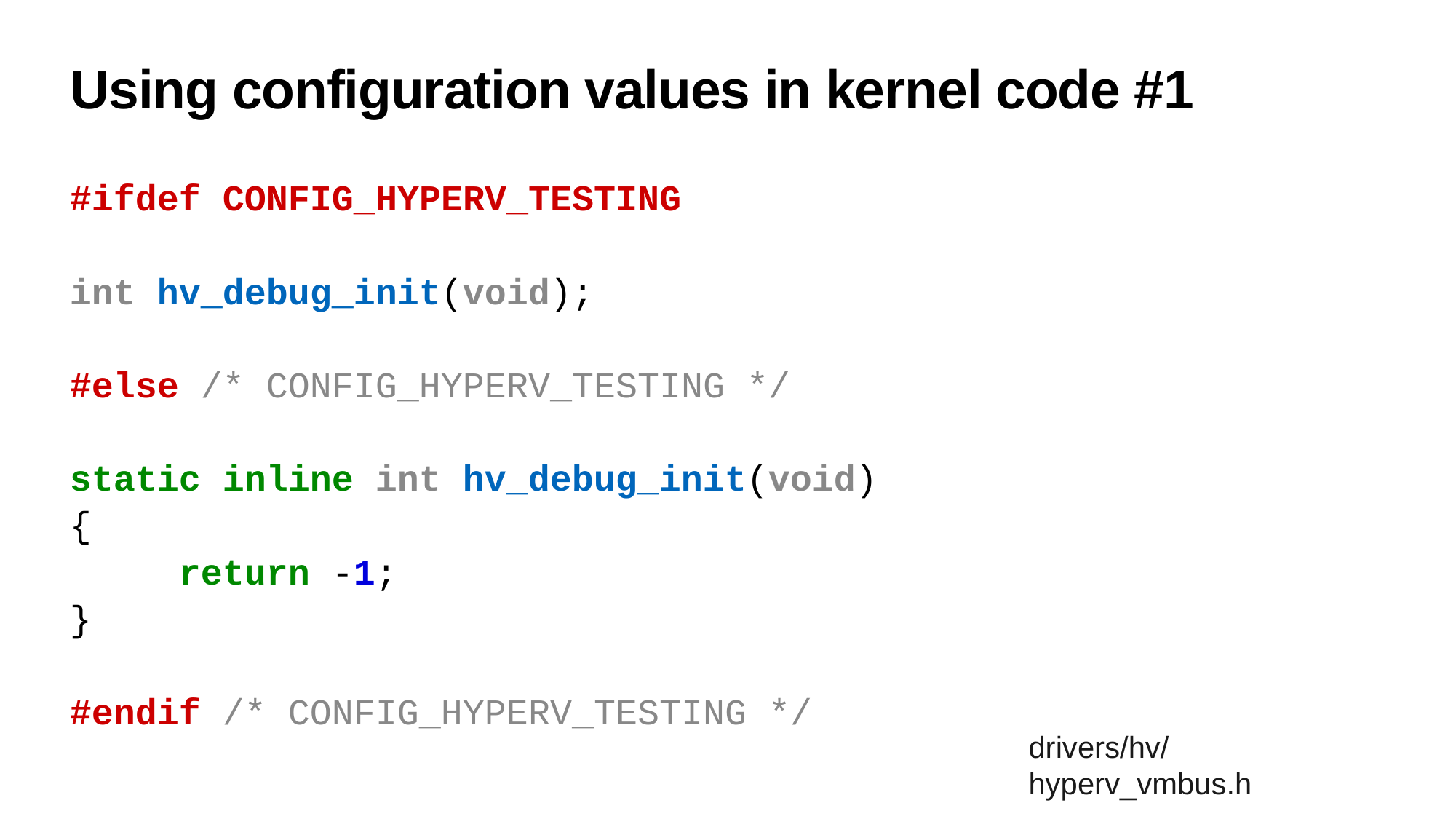

# Using configuration values in kernel code #1
#ifdef CONFIG_HYPERV_TESTING

int hv_debug_init(void);

#else /* CONFIG_HYPERV_TESTING */

static inline int hv_debug_init(void)
{
	return -1;
}

#endif /* CONFIG_HYPERV_TESTING */
drivers/hv/hyperv_vmbus.h